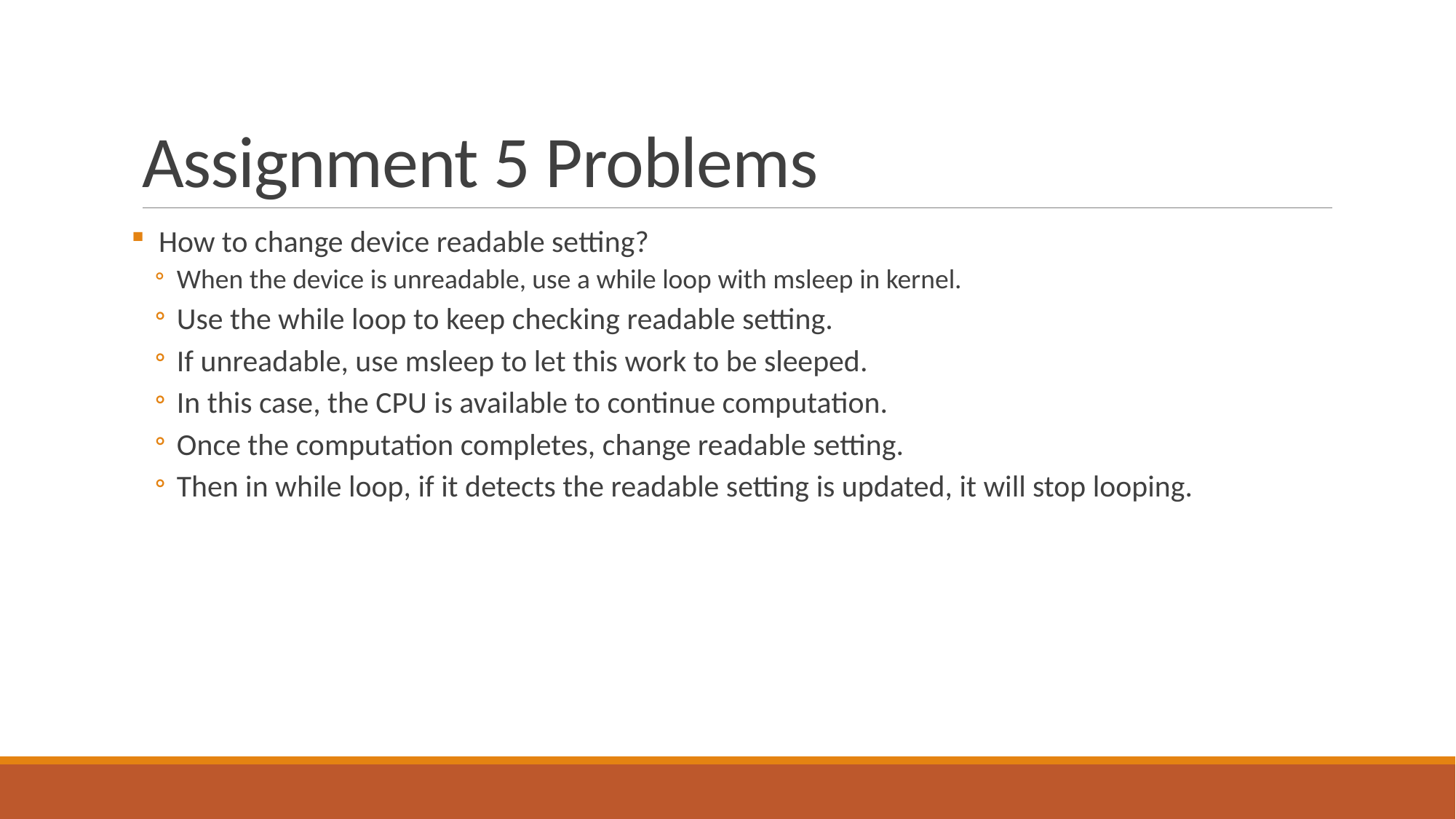

# Assignment 5 Problems
  How to change device readable setting?
When the device is unreadable, use a while loop with msleep in kernel.
Use the while loop to keep checking readable setting.
If unreadable, use msleep to let this work to be sleeped.
In this case, the CPU is available to continue computation.
Once the computation completes, change readable setting.
Then in while loop, if it detects the readable setting is updated, it will stop looping.

27